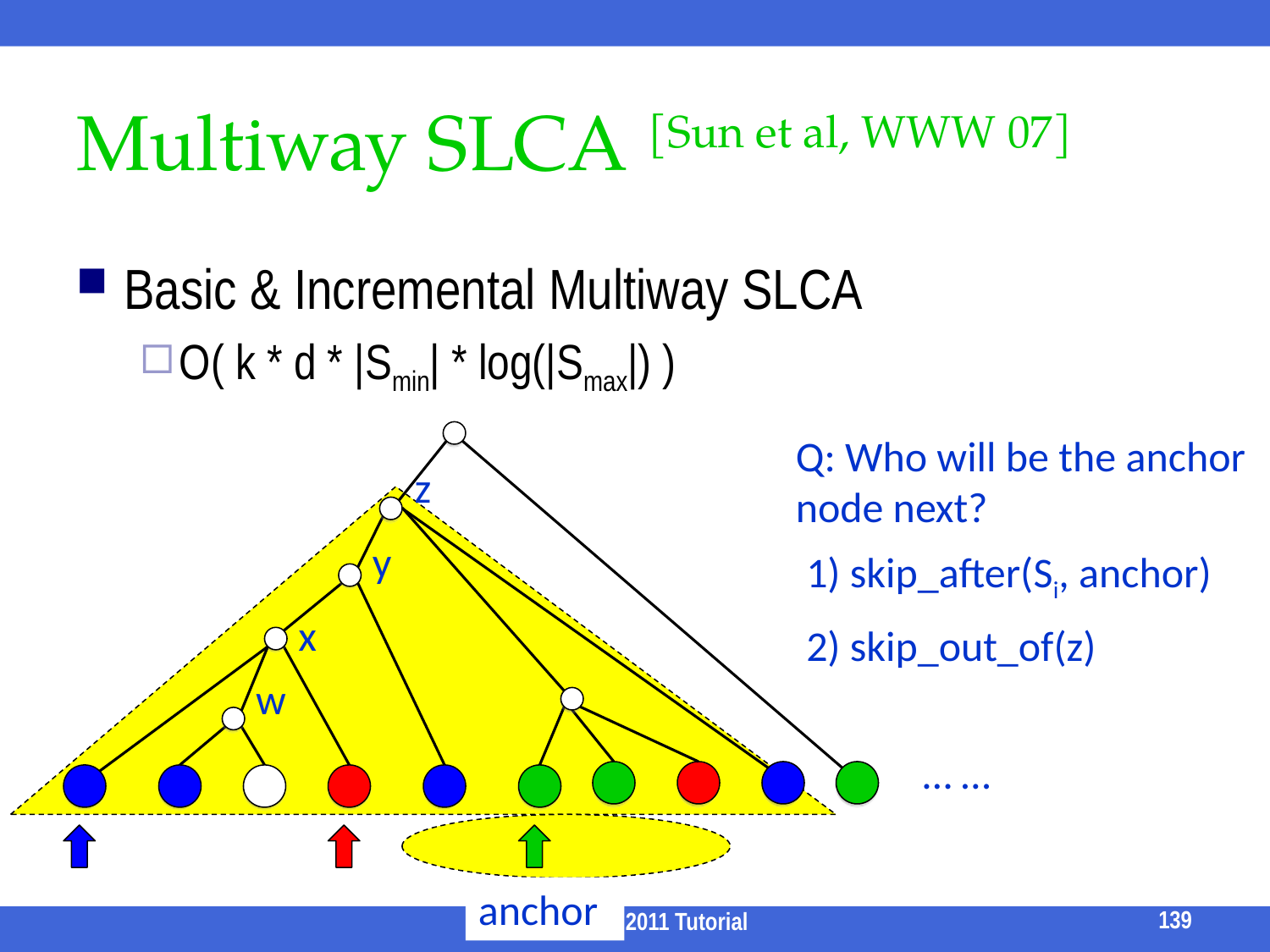

# Multiway SLCA [Sun et al, WWW 07]
Basic & Incremental Multiway SLCA
O( k * d * |Smin| * log(|Smax|) )

Q: Who will be the anchor node next?
z

y
1) skip_after(Si, anchor)

x
2) skip_out_of(z)

w

… …

anchor
139
ICDE 2011 Tutorial